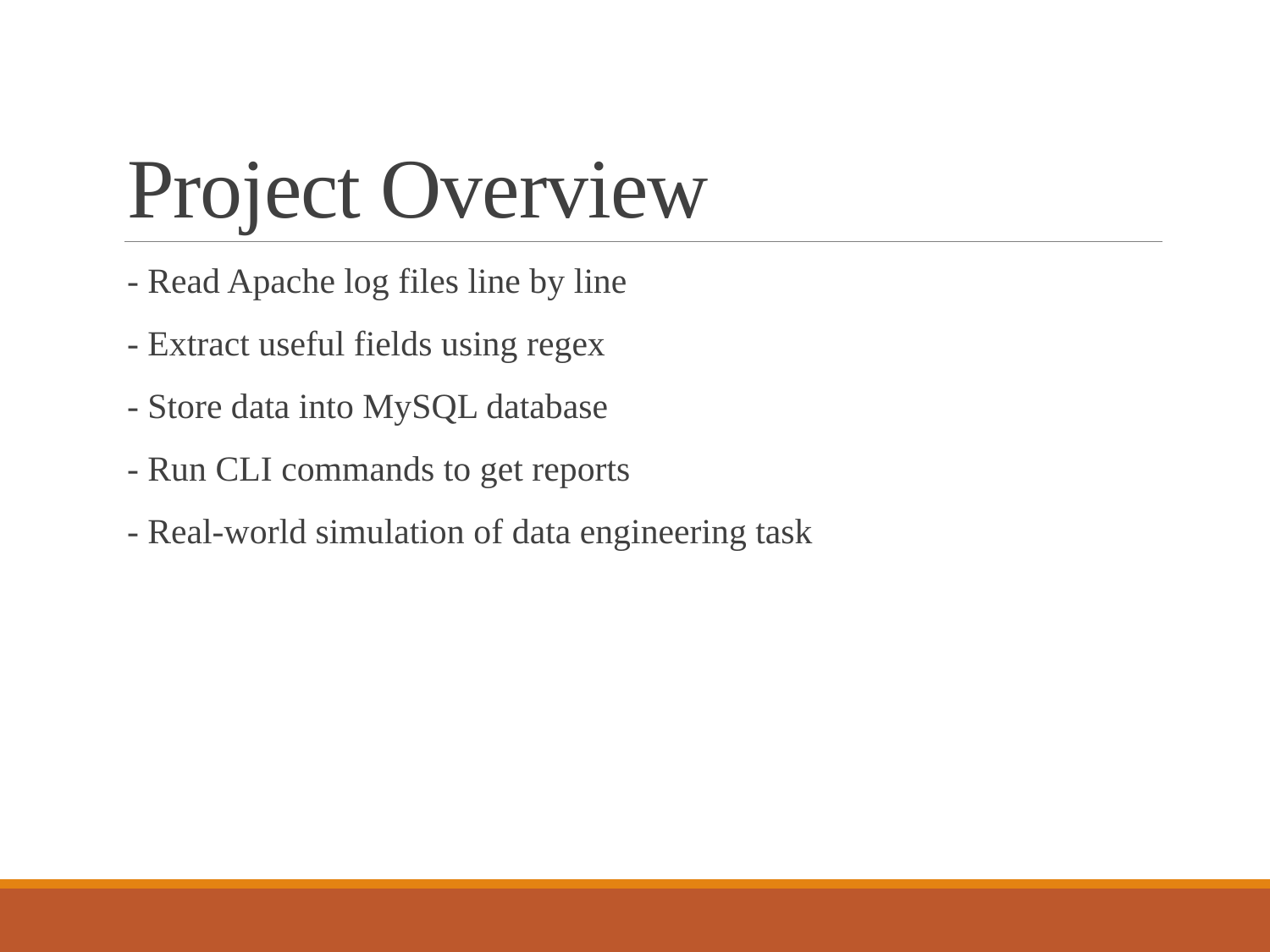

# Project Overview
- Read Apache log files line by line
- Extract useful fields using regex
- Store data into MySQL database
- Run CLI commands to get reports
- Real-world simulation of data engineering task